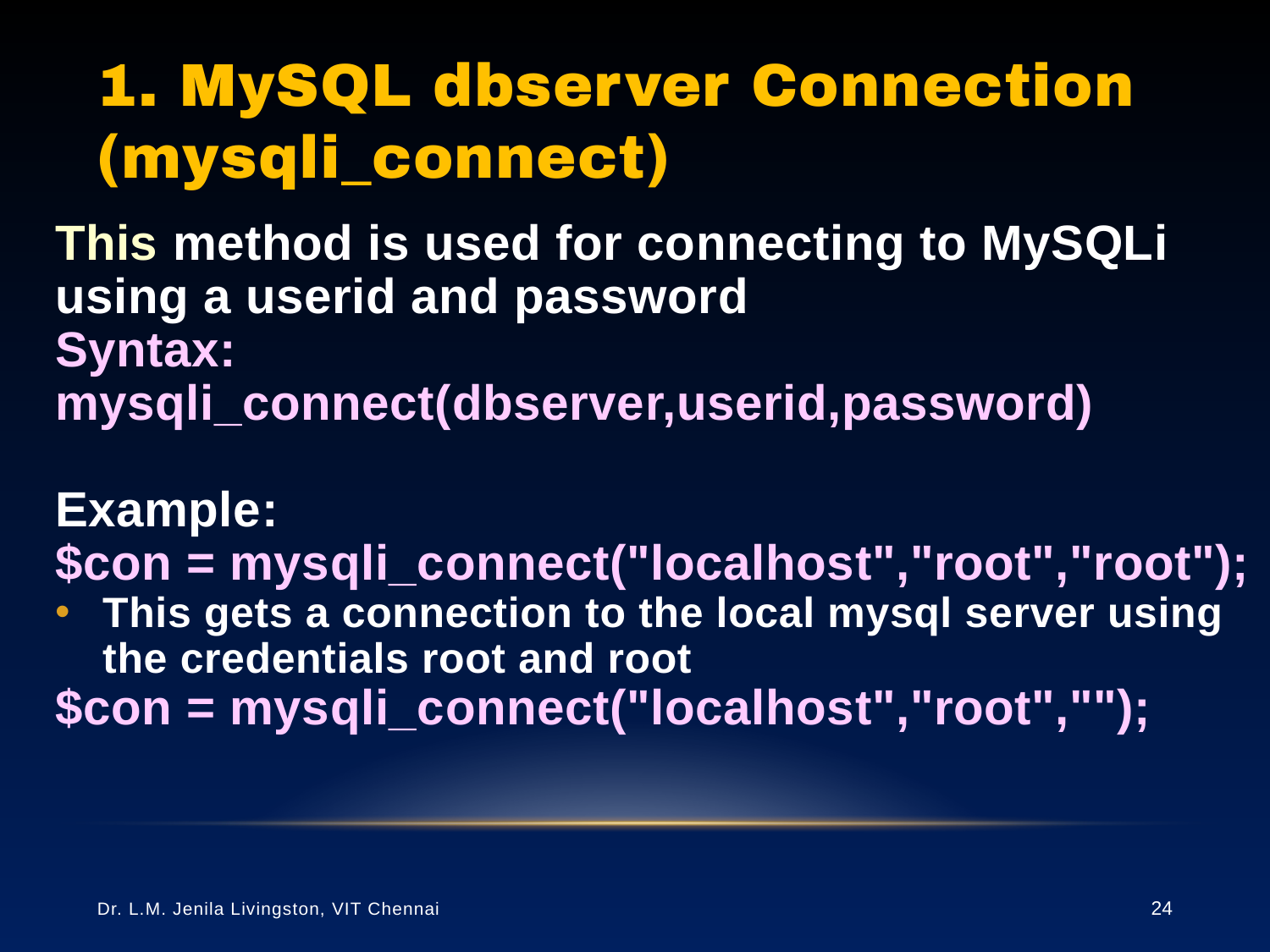

# 1. MySQL dbserver Connection (mysqli_connect)
This method is used for connecting to MySQLi using a userid and password
Syntax:
mysqli_connect(dbserver,userid,password)

Example:
$con = mysqli_connect("localhost","root","root");
This gets a connection to the local mysql server using the credentials root and root
$con = mysqli_connect("localhost","root","");

Dr. L.M. Jenila Livingston, VIT Chennai

24